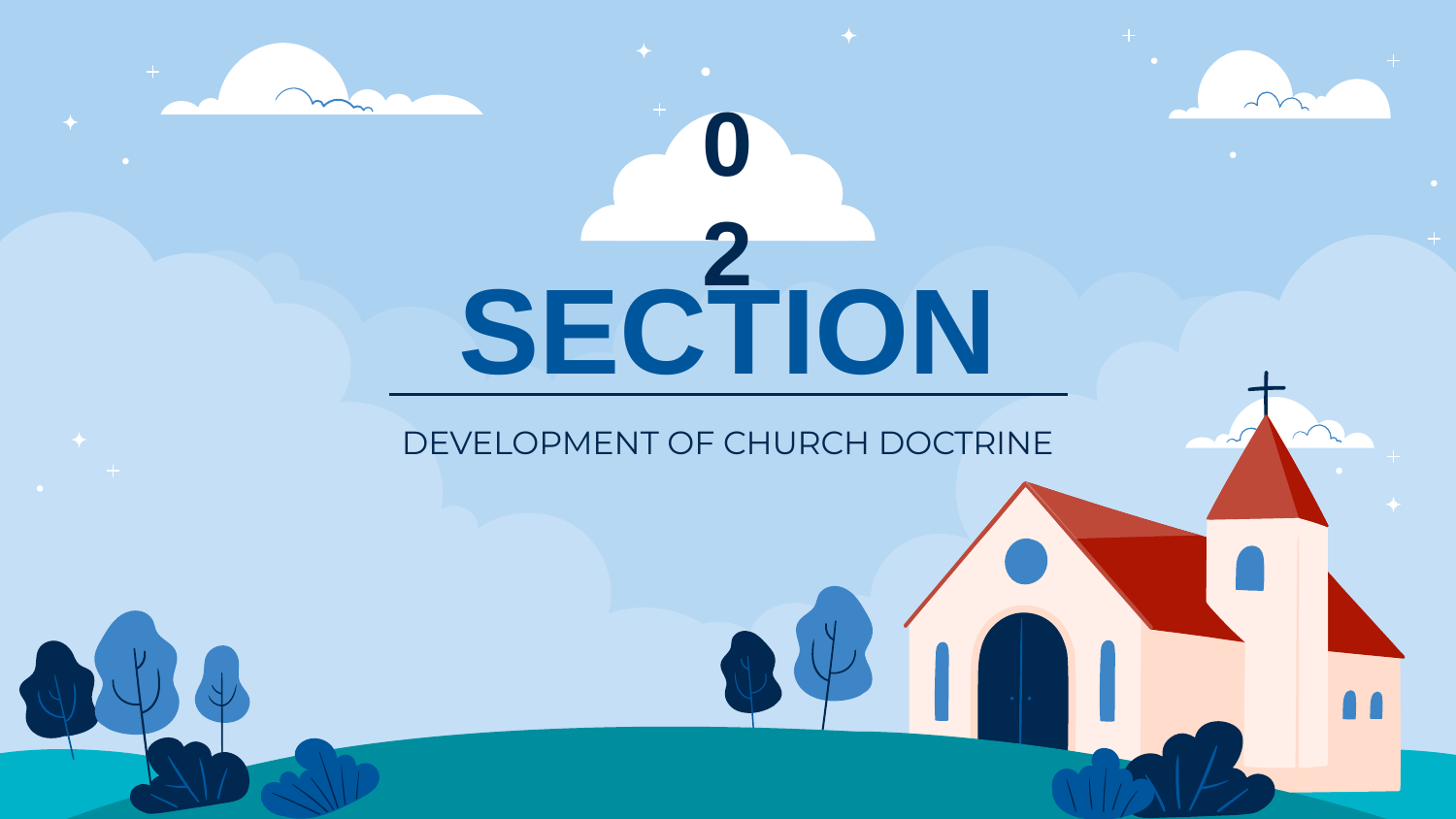

02
# SECTION

DEVELOPMENT OF CHURCH DOCTRINE